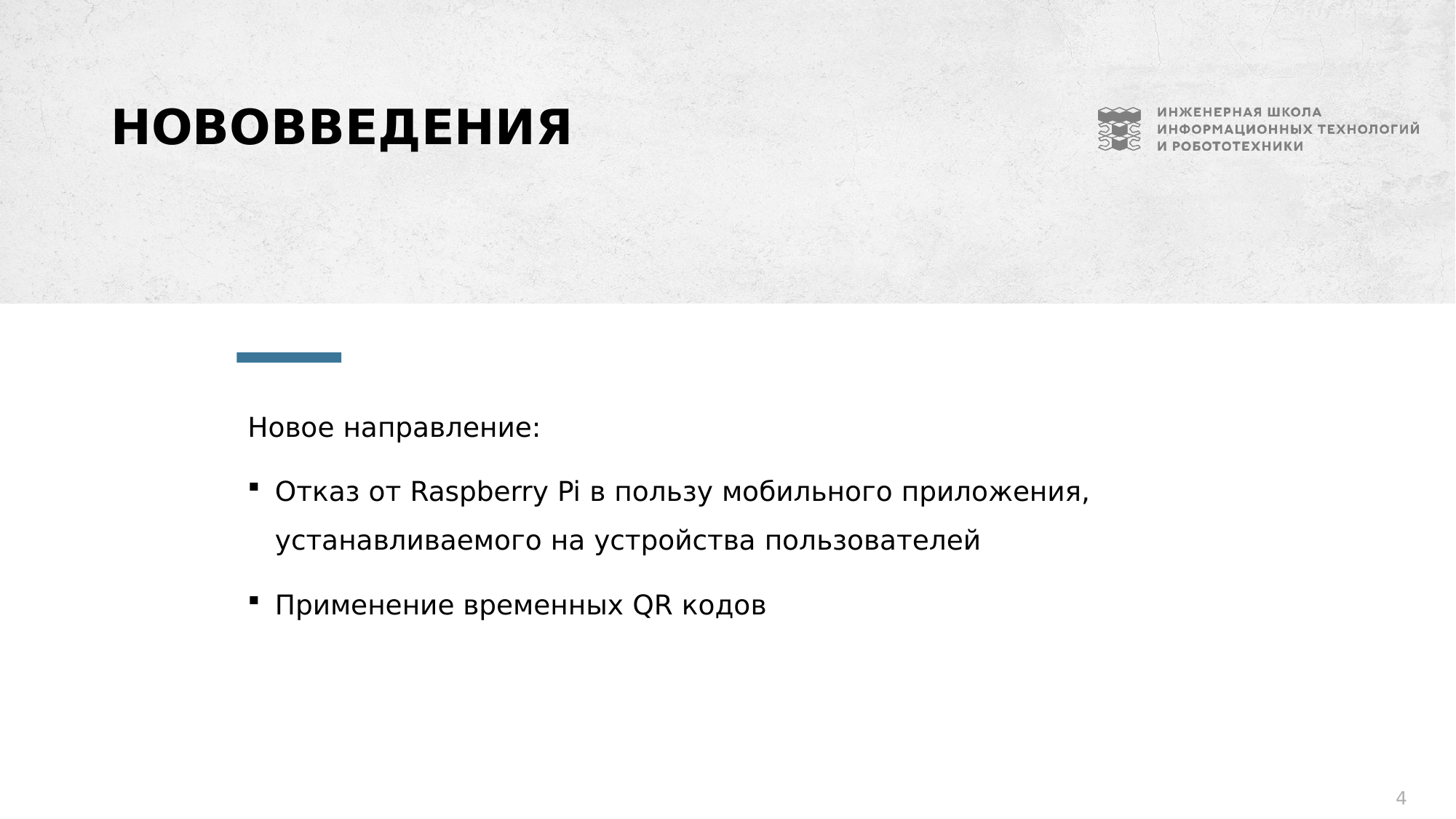

# нововведения
Новое направление:
Отказ от Raspberry Pi в пользу мобильного приложения, устанавливаемого на устройства пользователей
Применение временных QR кодов

4